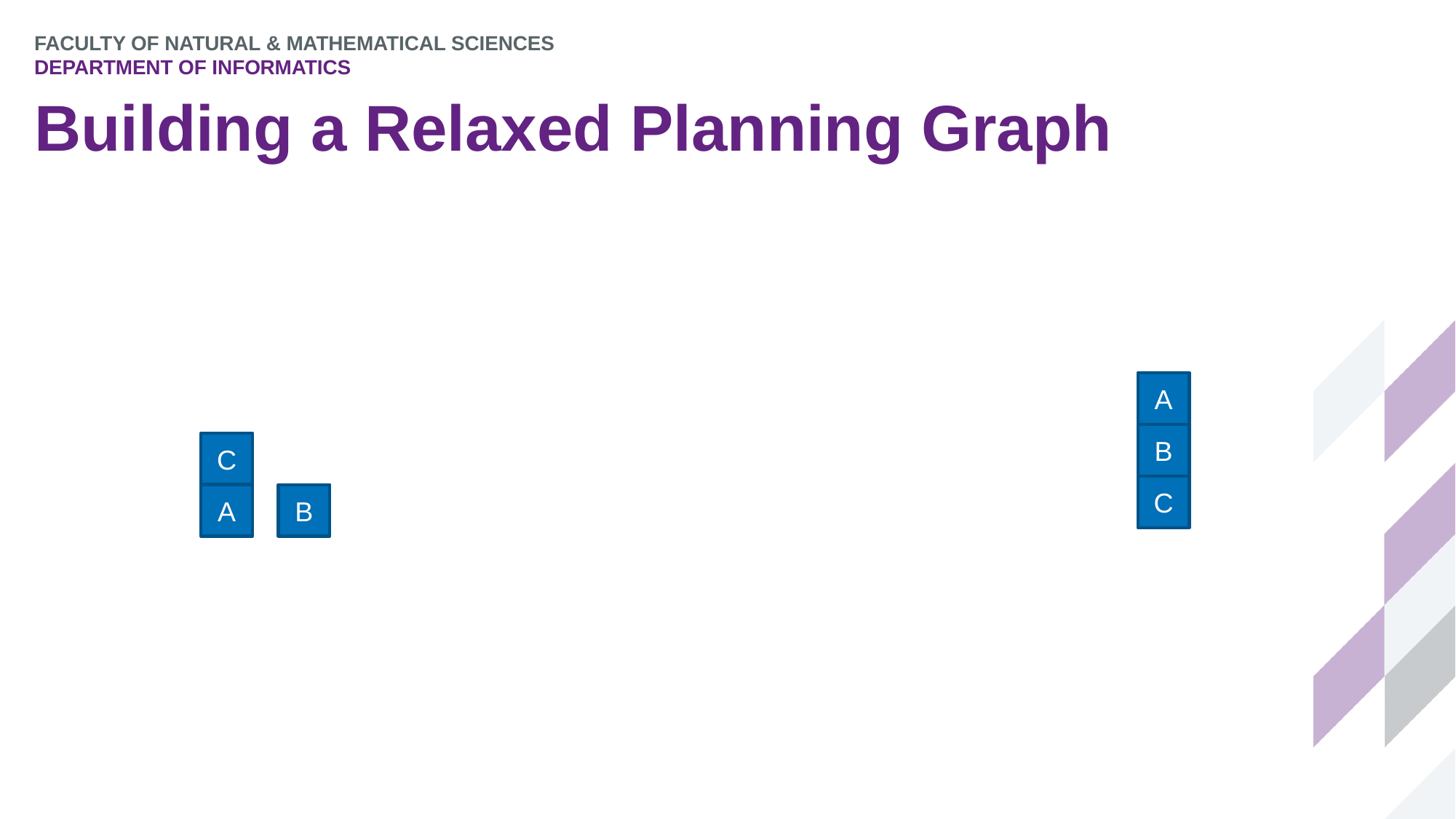

# Building a Relaxed Planning Graph
A
B
C
C
A
B